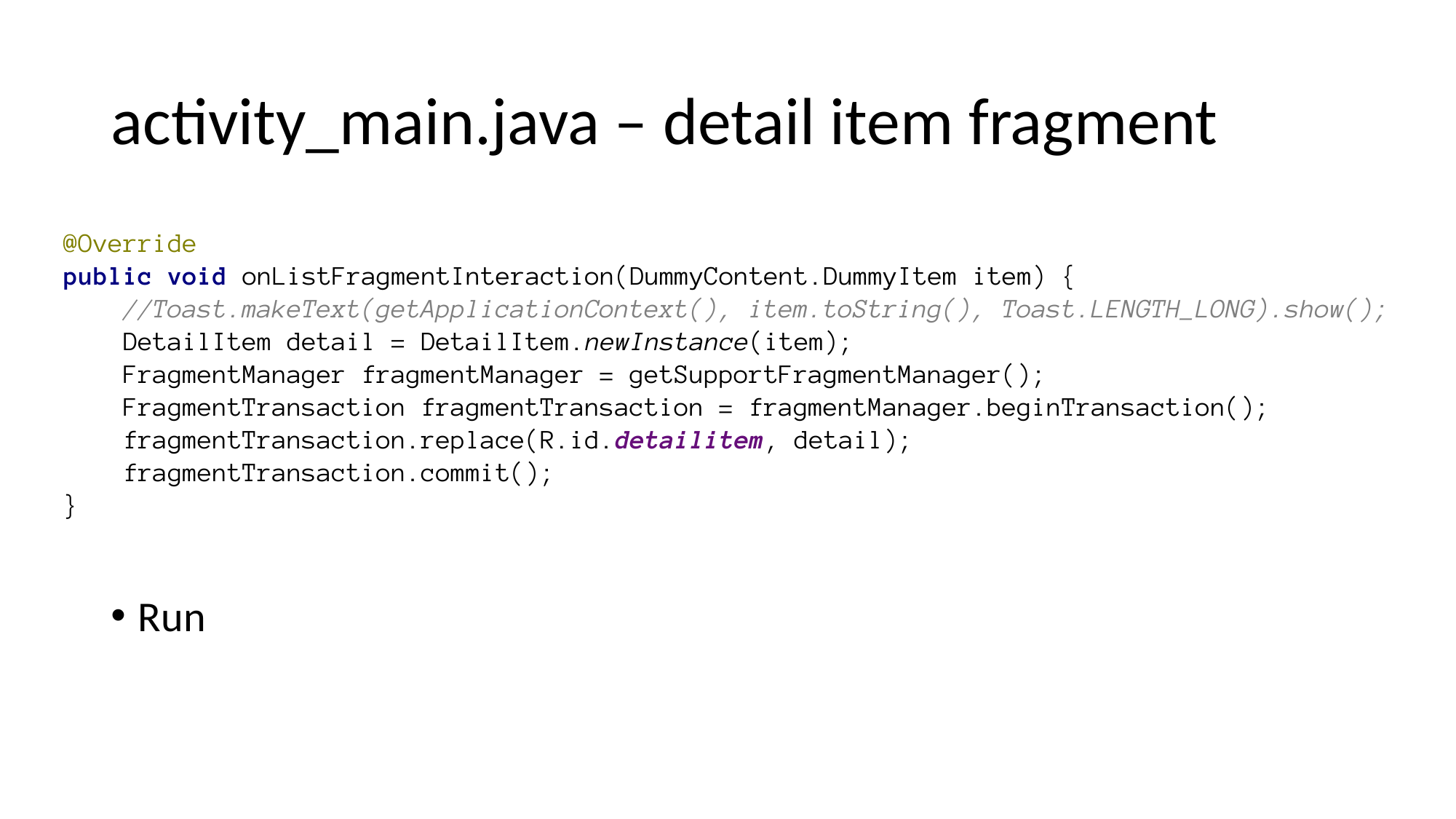

# activity_main.java – detail item fragment
@Override
public void onListFragmentInteraction(DummyContent.DummyItem item) {
    //Toast.makeText(getApplicationContext(), item.toString(), Toast.LENGTH_LONG).show();
    DetailItem detail = DetailItem.newInstance(item);
    FragmentManager fragmentManager = getSupportFragmentManager();
    FragmentTransaction fragmentTransaction = fragmentManager.beginTransaction();
    fragmentTransaction.replace(R.id.detailitem, detail);
    fragmentTransaction.commit();
}

Run